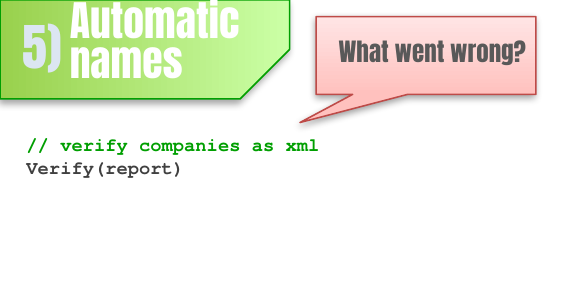

Automatic
names
5)

What went wrong?
// verify companies as xml
Verify(report)